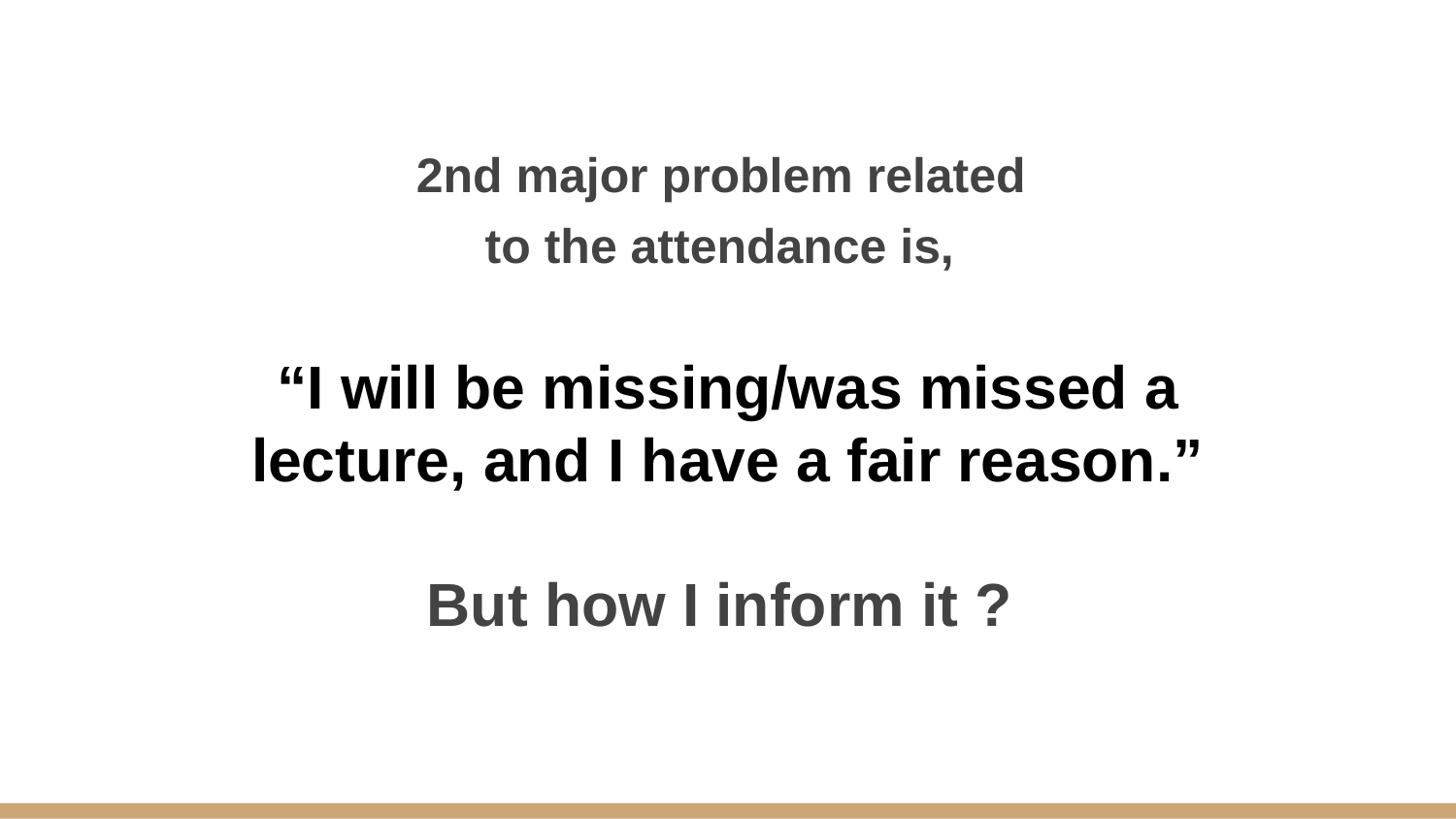

2nd major problem related
to the attendance is,

“I will be missing/was missed a lecture, and I have a fair reason.”

But how I inform it ?